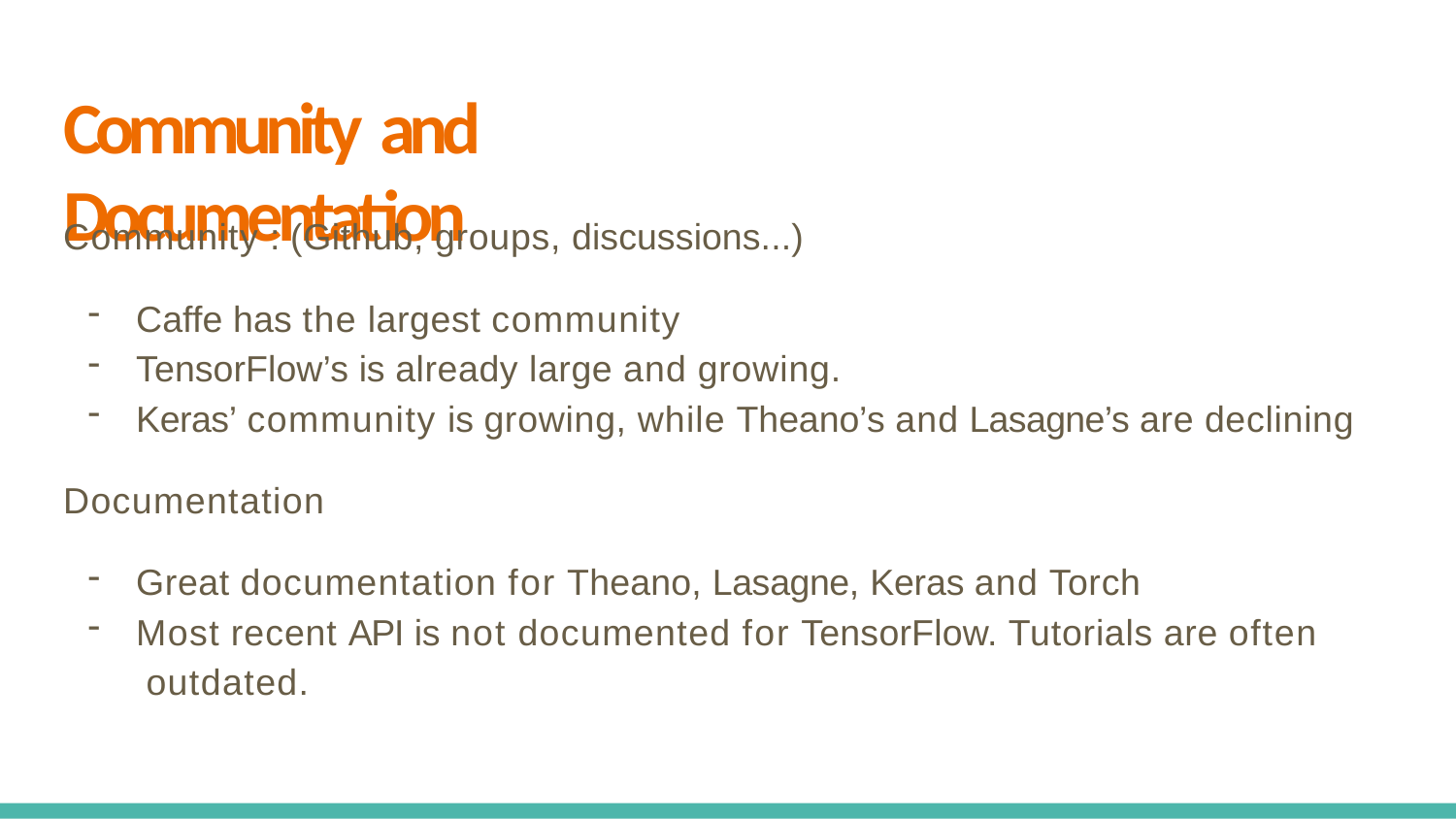

# Community and Documentation
Community : (Github, groups, discussions...)
Caffe has the largest community
TensorFlow’s is already large and growing.
Keras’ community is growing, while Theano’s and Lasagne’s are declining
Documentation
Great documentation for Theano, Lasagne, Keras and Torch
Most recent API is not documented for TensorFlow. Tutorials are often  outdated.